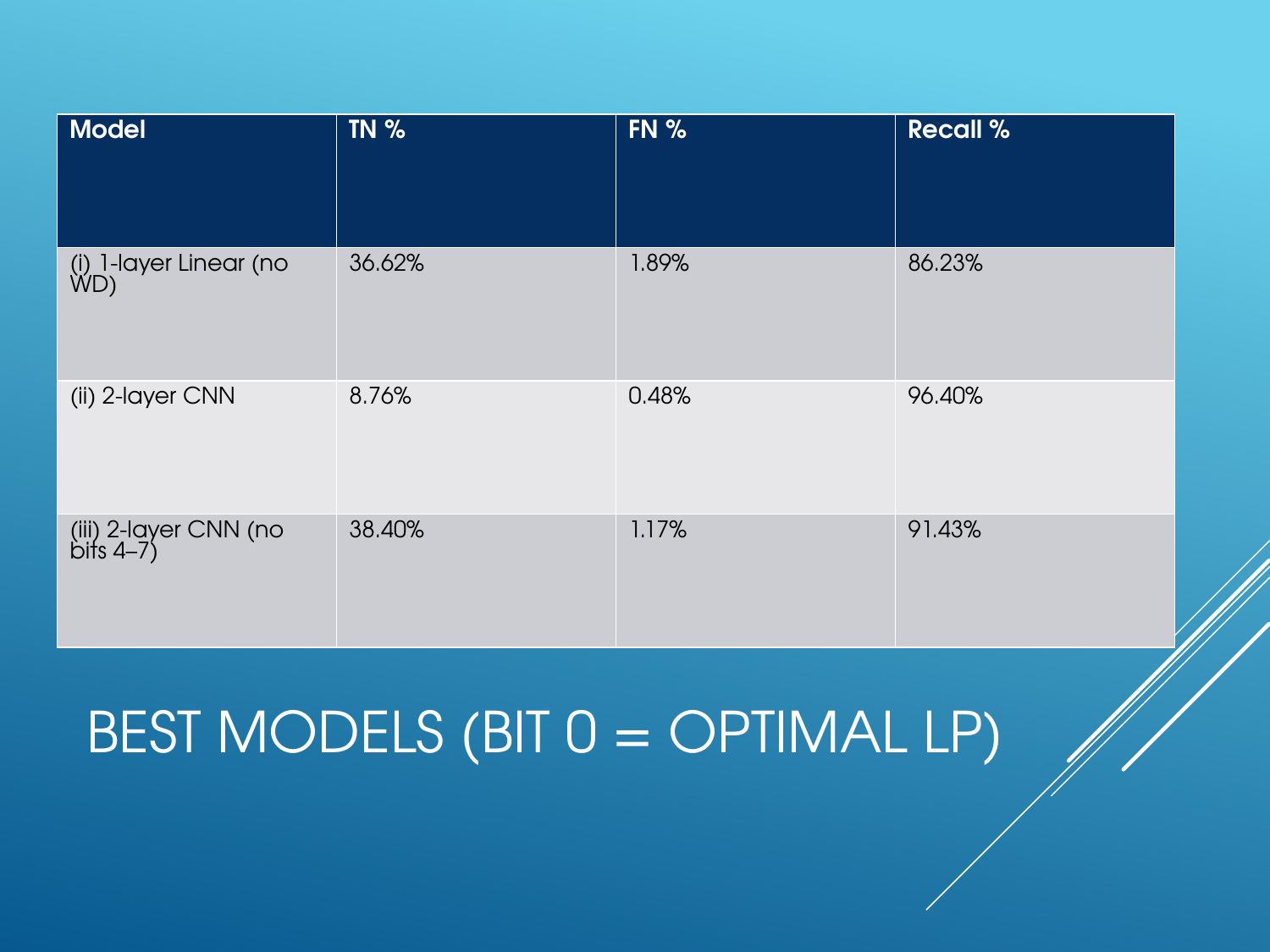

| Model | TN % | FN % | Recall % |
| --- | --- | --- | --- |
| (i) 1-layer Linear (no WD) | 36.62% | 1.89% | 86.23% |
| (ii) 2-layer CNN | 8.76% | 0.48% | 96.40% |
| (iii) 2-layer CNN (no bits 4–7) | 38.40% | 1.17% | 91.43% |
# Best Models (Bit 0 = Optimal LP)